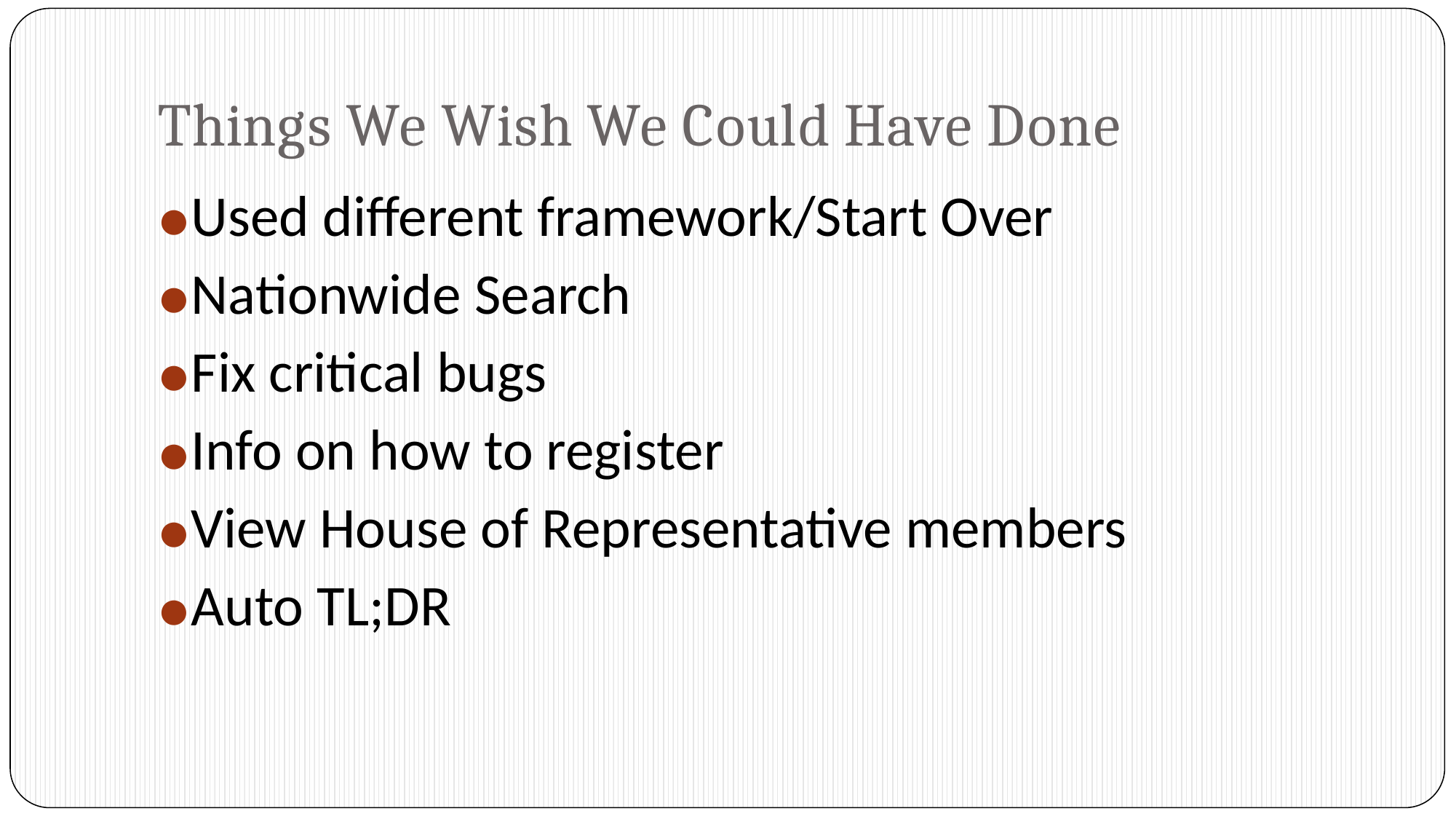

# Things We Wish We Could Have Done
Used different framework/Start Over
Nationwide Search
Fix critical bugs
Info on how to register
View House of Representative members
Auto TL;DR